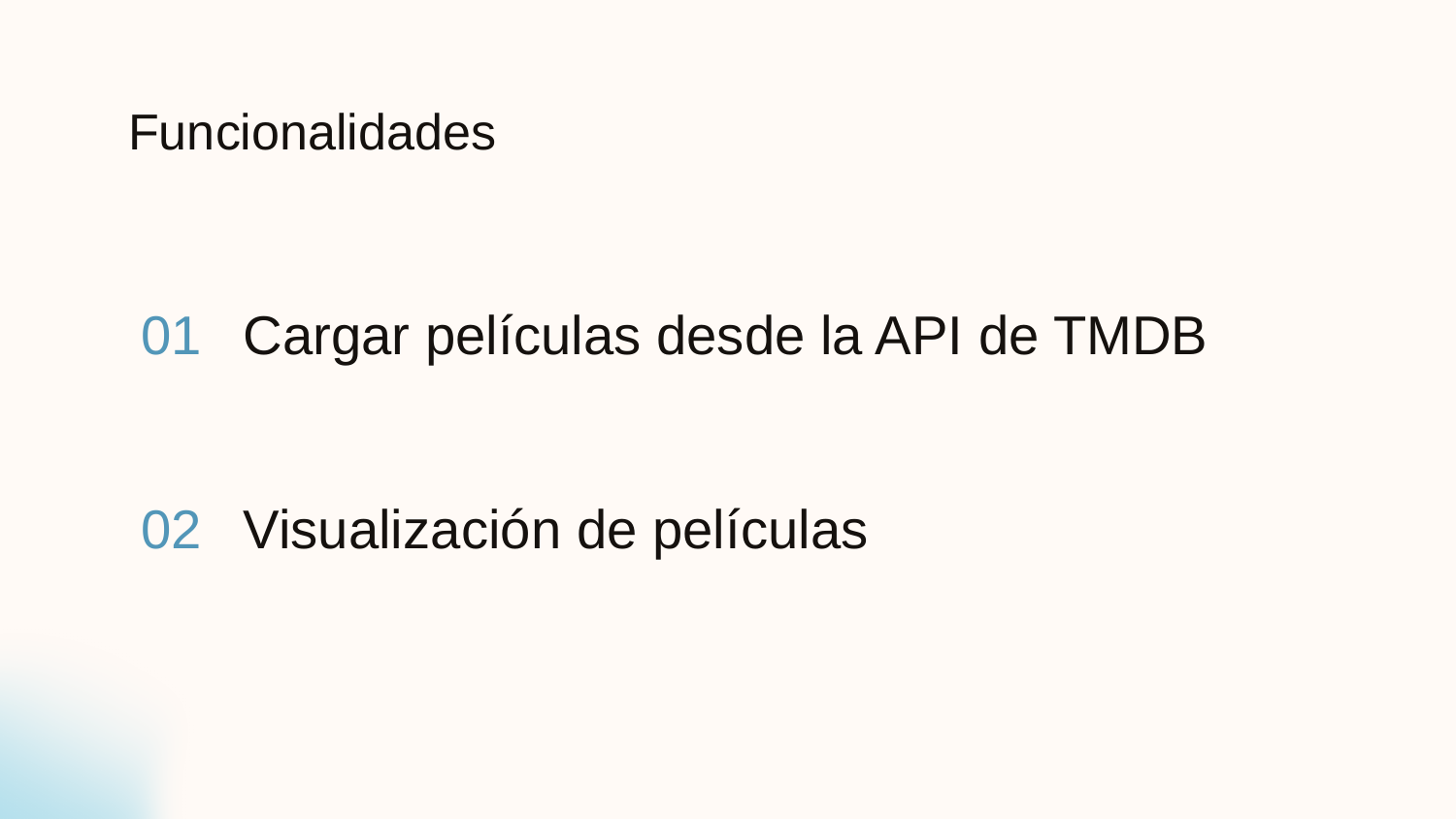

Funcionalidades
# 01
Cargar películas desde la API de TMDB
02
Visualización de películas